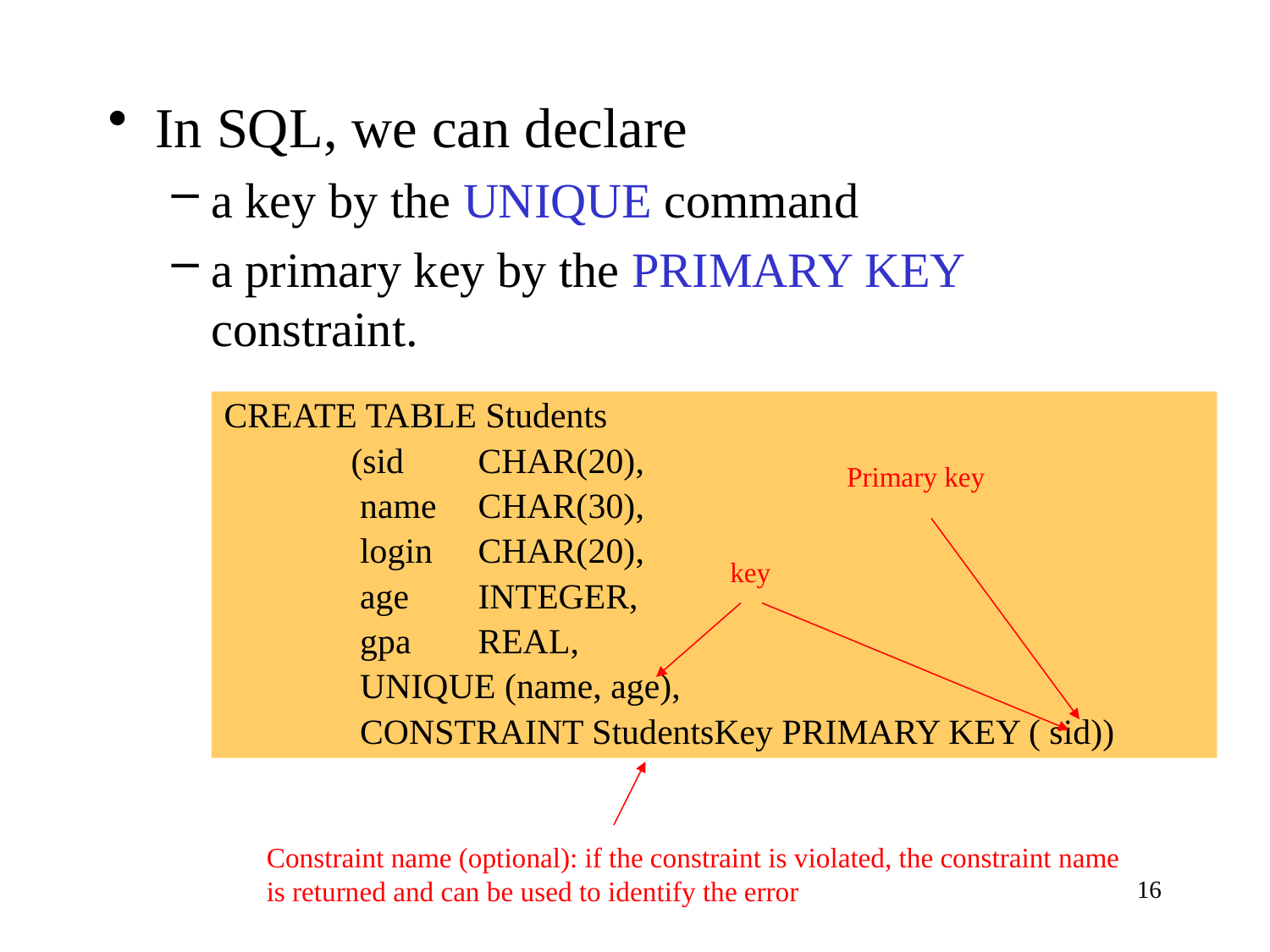

In SQL, we can declare
a key by the UNIQUE command
a primary key by the PRIMARY KEY constraint.
CREATE TABLE Students
	(sid	CHAR(20),
	 name	CHAR(30),
	 login	CHAR(20),
	 age	INTEGER,
	 gpa	REAL,
	 UNIQUE (name, age),
	 CONSTRAINT StudentsKey PRIMARY KEY ( sid))
Primary key

key

Constraint name (optional): if the constraint is violated, the constraint name
is returned and can be used to identify the error
16